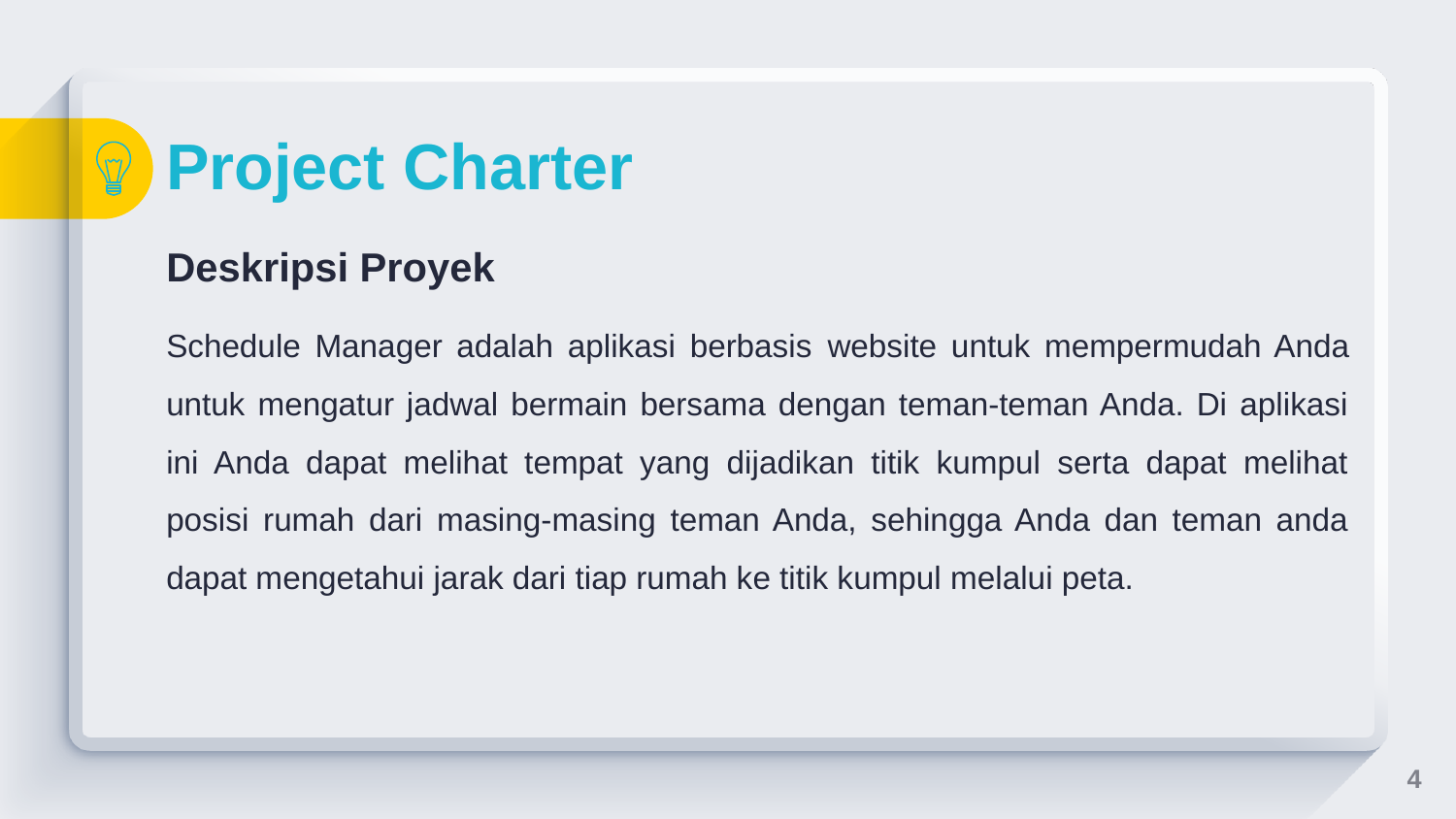

# Project Charter

Deskripsi Proyek
Schedule Manager adalah aplikasi berbasis website untuk mempermudah Anda untuk mengatur jadwal bermain bersama dengan teman-teman Anda. Di aplikasi ini Anda dapat melihat tempat yang dijadikan titik kumpul serta dapat melihat posisi rumah dari masing-masing teman Anda, sehingga Anda dan teman anda dapat mengetahui jarak dari tiap rumah ke titik kumpul melalui peta.

4